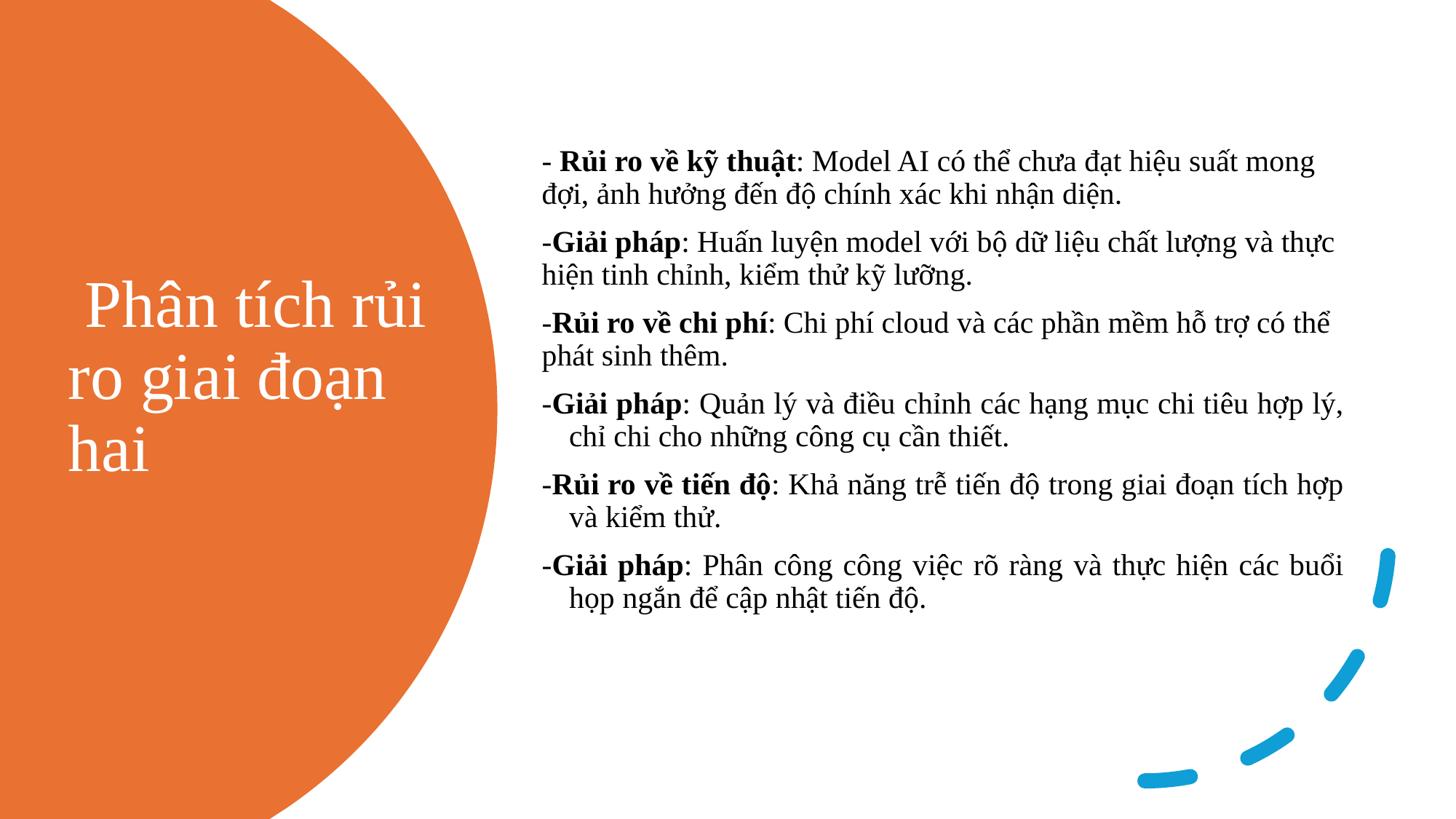

- Rủi ro về kỹ thuật: Model AI có thể chưa đạt hiệu suất mong đợi, ảnh hưởng đến độ chính xác khi nhận diện.
-Giải pháp: Huấn luyện model với bộ dữ liệu chất lượng và thực hiện tinh chỉnh, kiểm thử kỹ lưỡng.
-Rủi ro về chi phí: Chi phí cloud và các phần mềm hỗ trợ có thể phát sinh thêm.
-Giải pháp: Quản lý và điều chỉnh các hạng mục chi tiêu hợp lý, chỉ chi cho những công cụ cần thiết.
-Rủi ro về tiến độ: Khả năng trễ tiến độ trong giai đoạn tích hợp và kiểm thử.
-Giải pháp: Phân công công việc rõ ràng và thực hiện các buổi họp ngắn để cập nhật tiến độ.

# Phân tích rủi ro giai đoạn hai